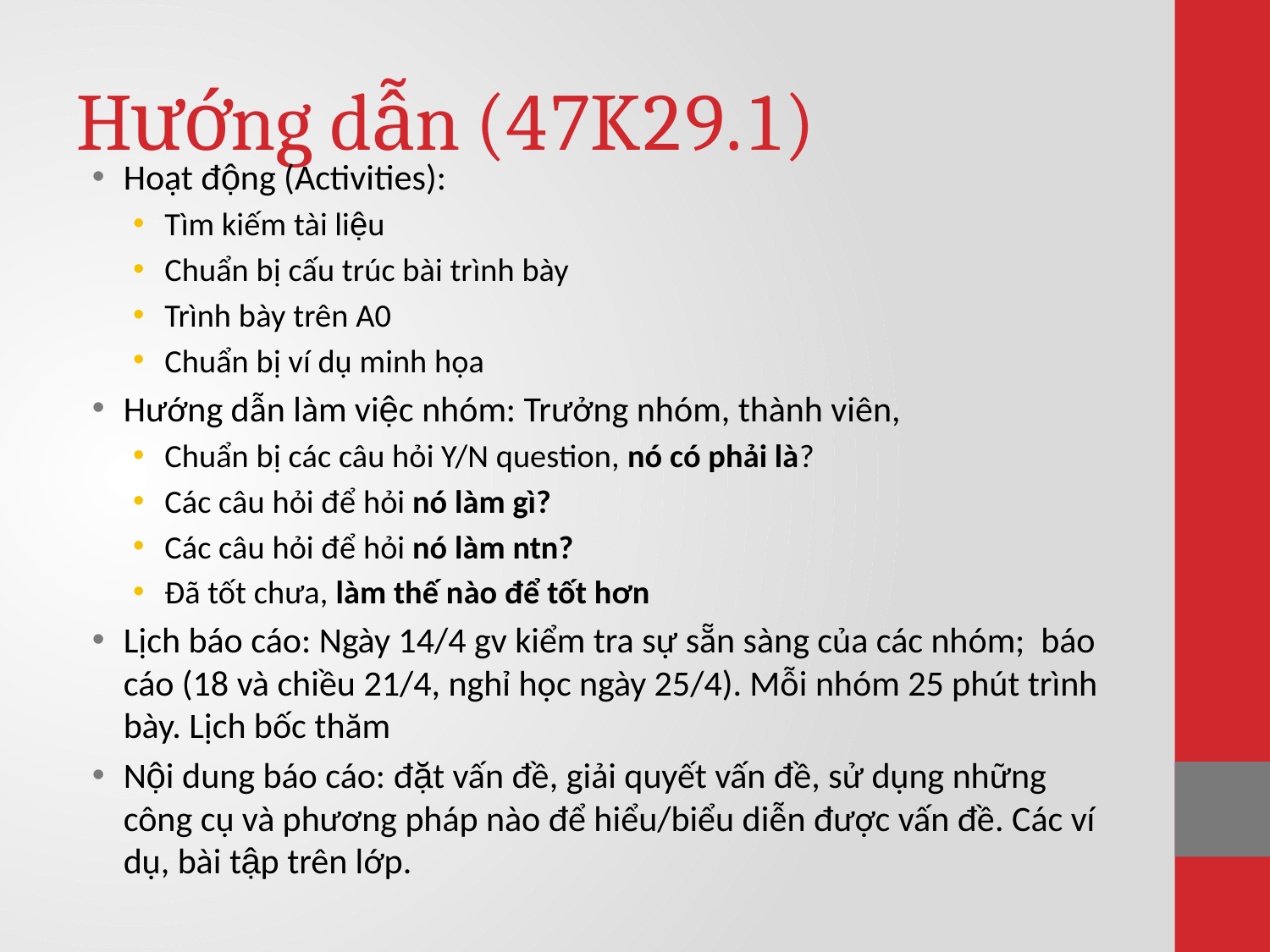

# Hướng dẫn (47K29.1)
Hoạt động (Activities):
Tìm kiếm tài liệu
Chuẩn bị cấu trúc bài trình bày
Trình bày trên A0
Chuẩn bị ví dụ minh họa
Hướng dẫn làm việc nhóm: Trưởng nhóm, thành viên,
Chuẩn bị các câu hỏi Y/N question, nó có phải là?
Các câu hỏi để hỏi nó làm gì?
Các câu hỏi để hỏi nó làm ntn?
Đã tốt chưa, làm thế nào để tốt hơn
Lịch báo cáo: Ngày 14/4 gv kiểm tra sự sẵn sàng của các nhóm;  báo cáo (18 và chiều 21/4, nghỉ học ngày 25/4). Mỗi nhóm 25 phút trình bày. Lịch bốc thăm
Nội dung báo cáo: đặt vấn đề, giải quyết vấn đề, sử dụng những công cụ và phương pháp nào để hiểu/biểu diễn được vấn đề. Các ví dụ, bài tập trên lớp.